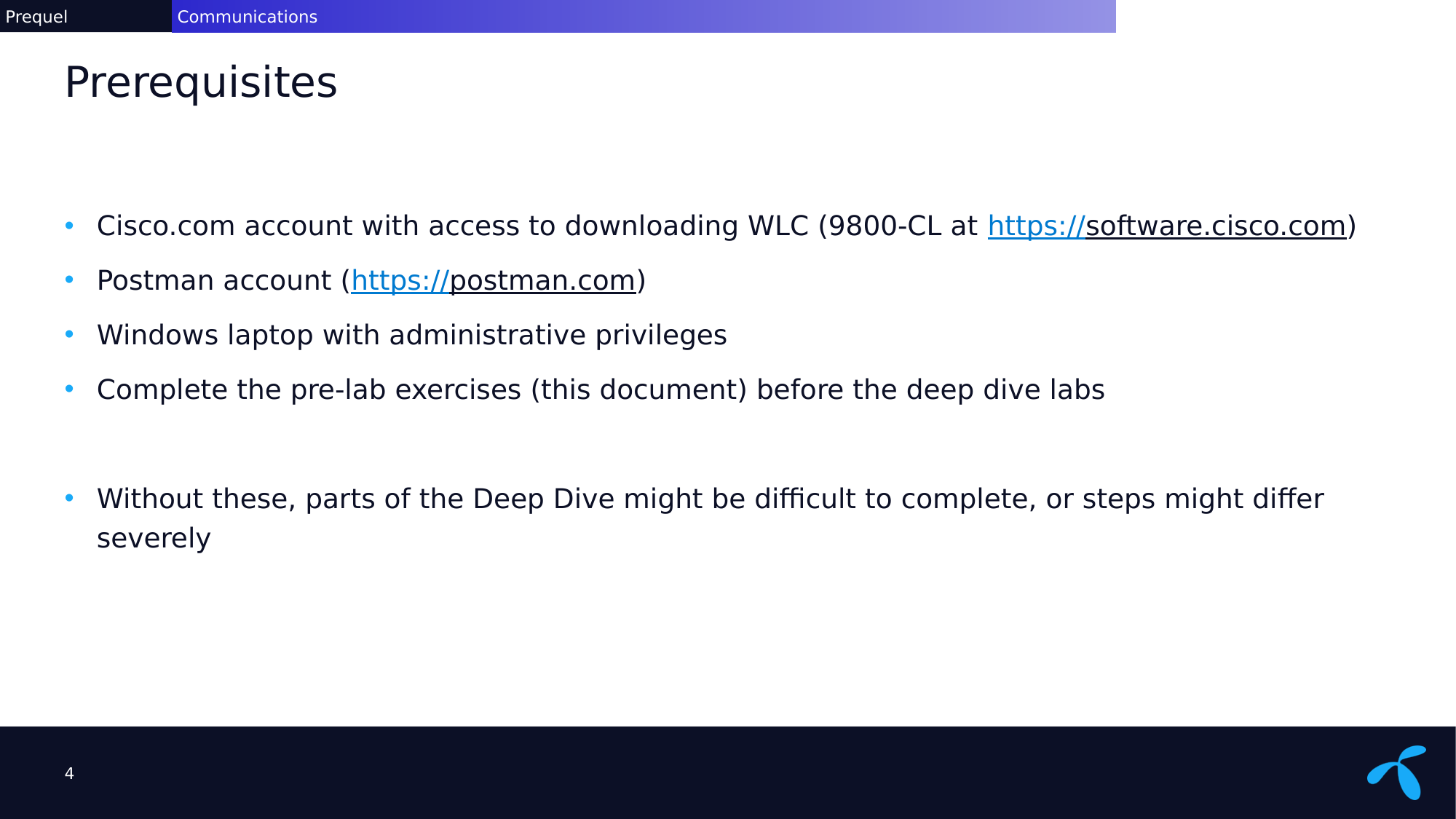

Prequel
 Communications
# Prerequisites
Cisco.com account with access to downloading WLC (9800-CL at https://software.cisco.com)
Postman account (https://postman.com)
Windows laptop with administrative privileges
Complete the pre-lab exercises (this document) before the deep dive labs

Without these, parts of the Deep Dive might be difficult to complete, or steps might differ severely
4